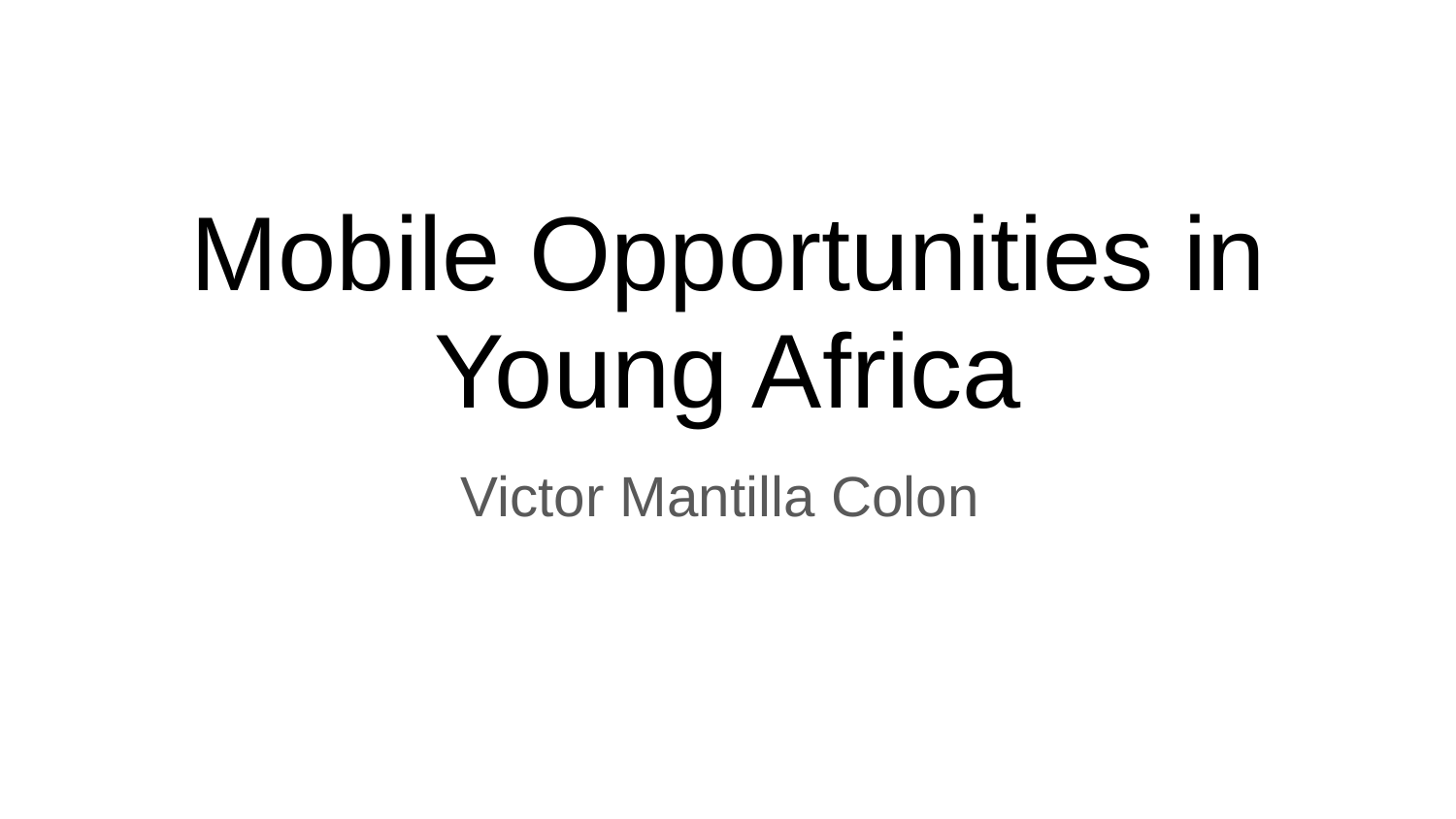

# Mobile Opportunities in Young Africa
Victor Mantilla Colon